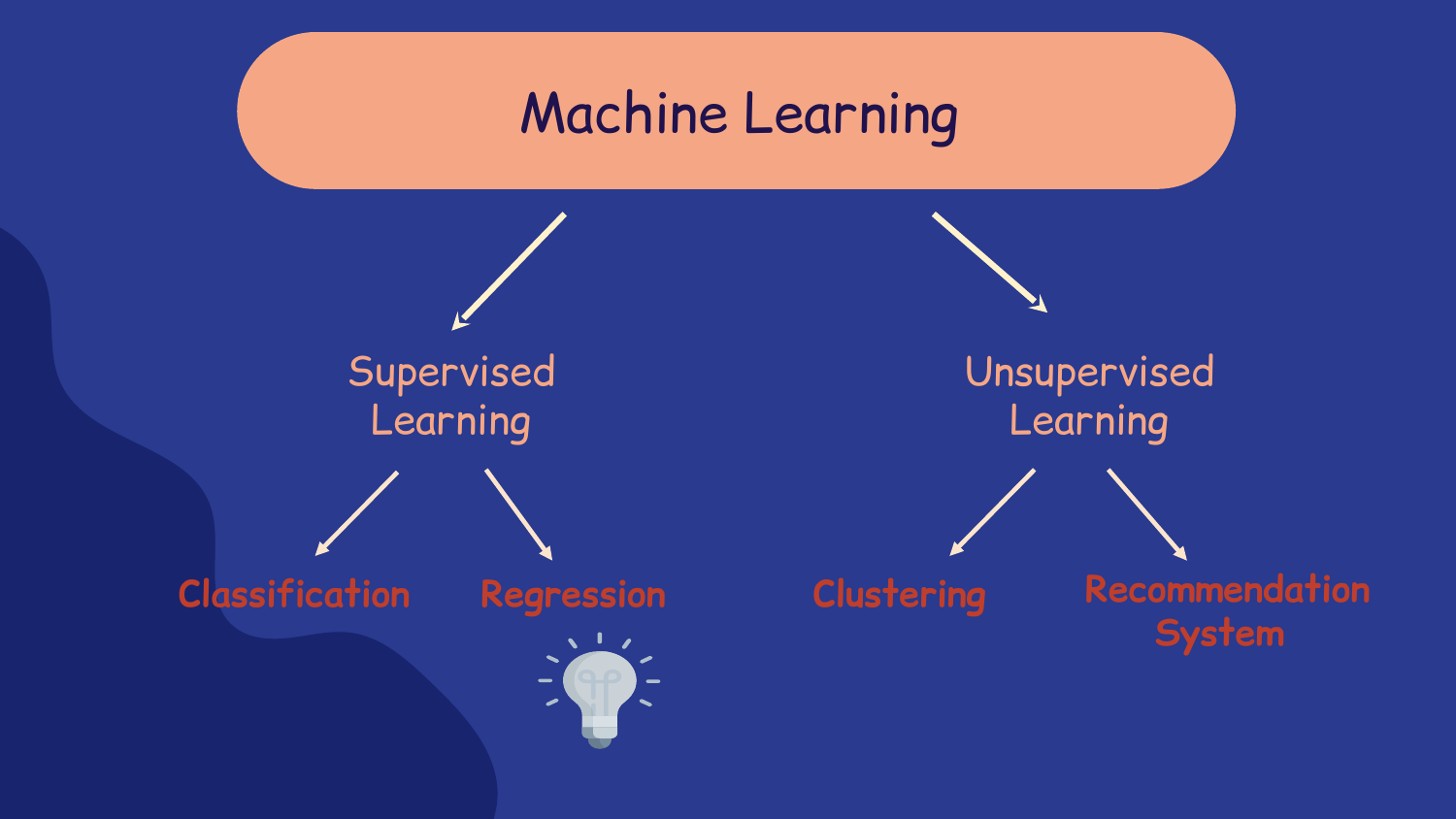

Machine Learning
Supervised Learning
Unsupervised Learning
Recommendation System
Classification
Regression
Clustering